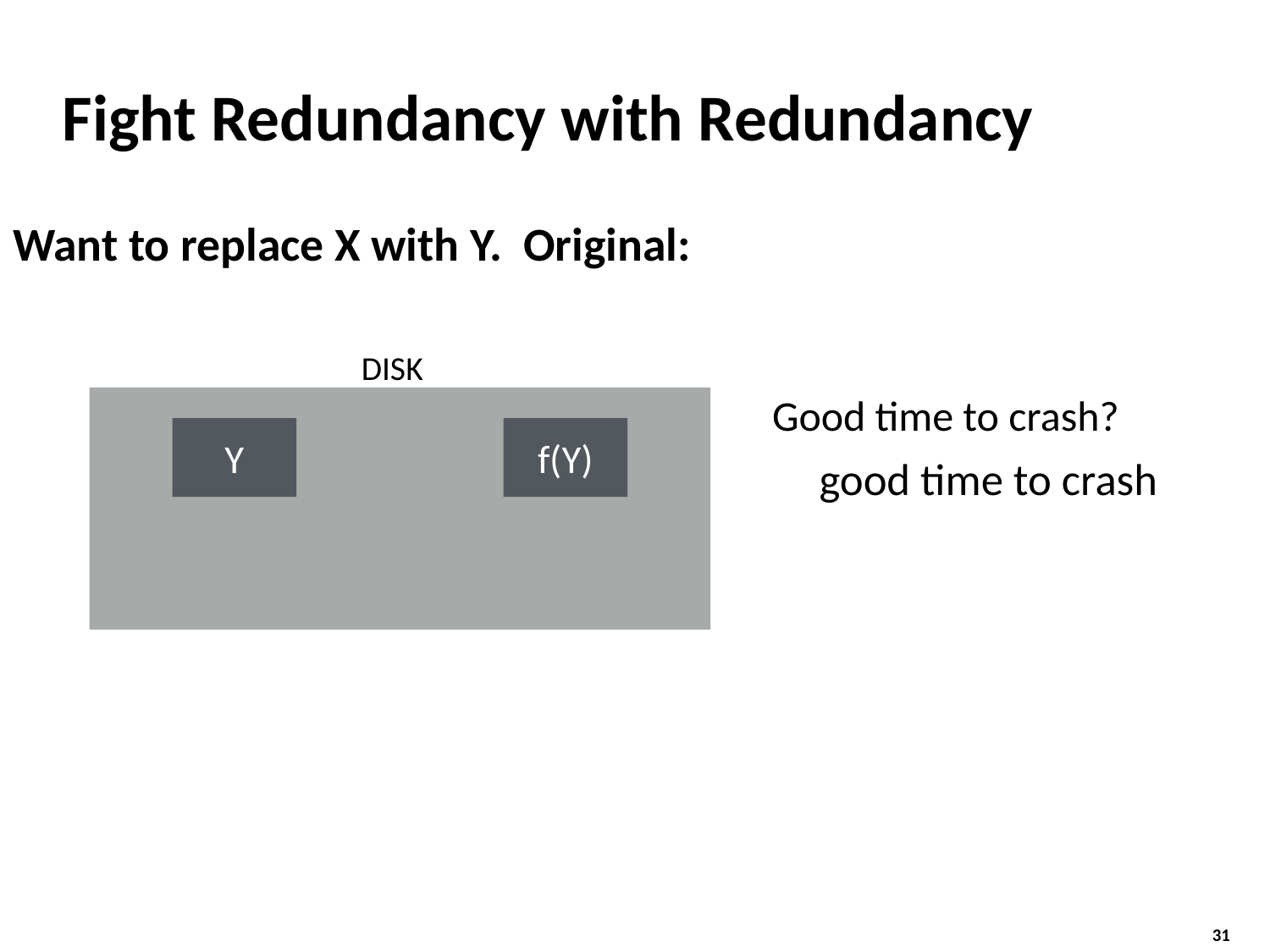

# Fight Redundancy with Redundancy
Want to replace X with Y.  Original:
DISK
Good time to crash?

Y
f(Y)
good time to crash